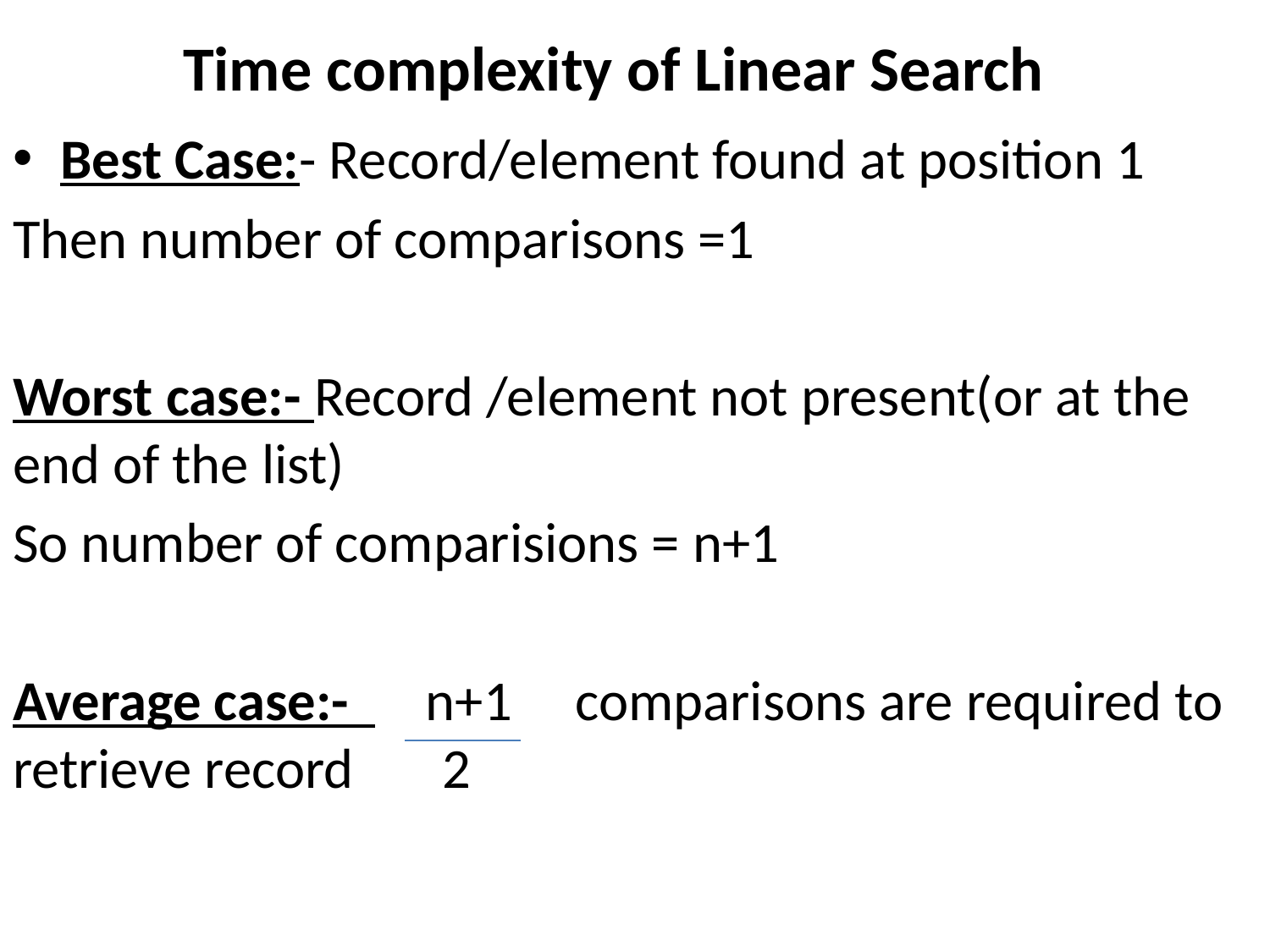

# Time complexity of Linear Search
Best Case:- Record/element found at position 1
Then number of comparisons =1

Worst case:- Record /element not present(or at the end of the list)
So number of comparisions = n+1

Average case:-      n+1     comparisons are required to retrieve record       2